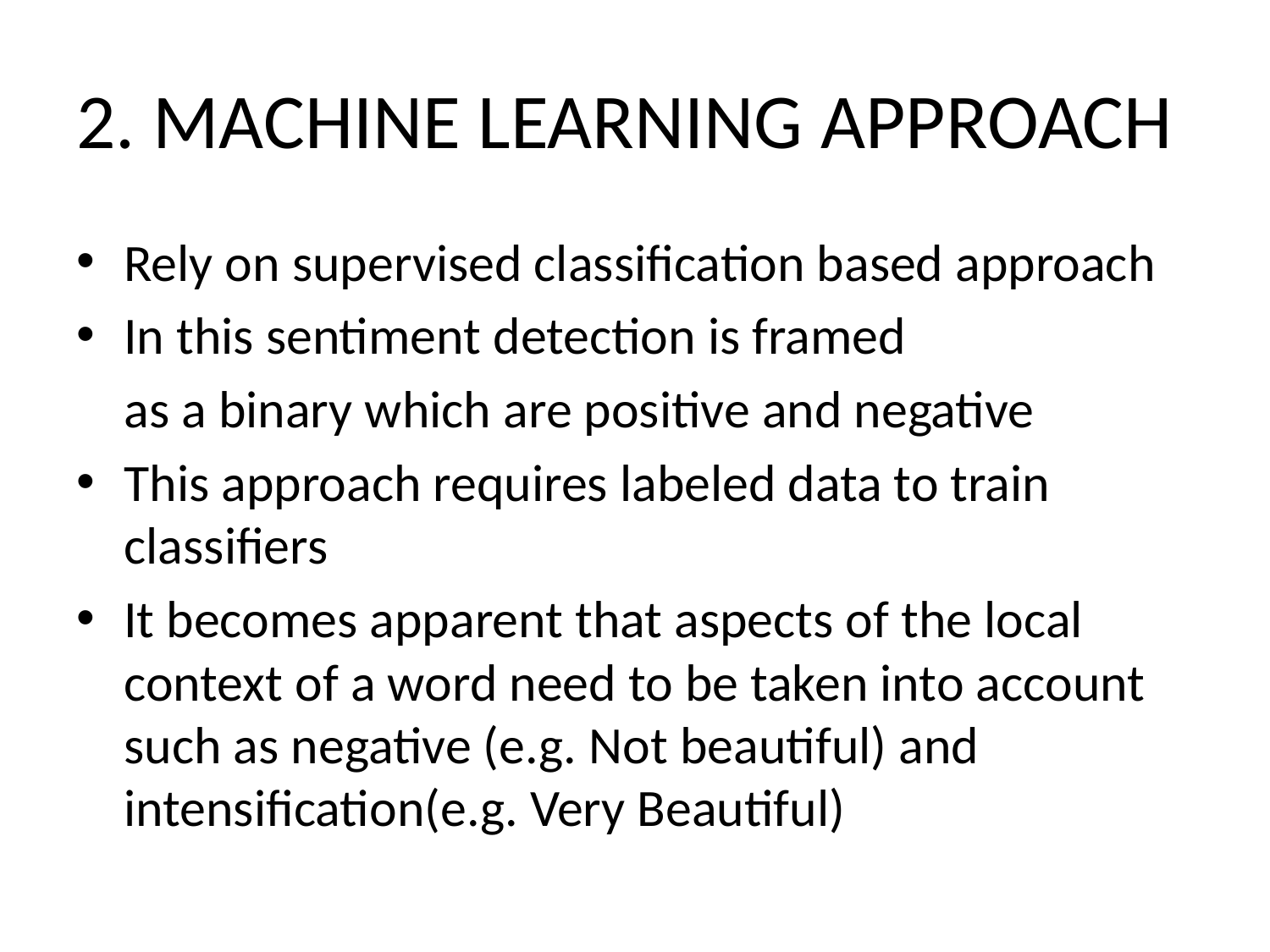

# 2. MACHINE LEARNING APPROACH
Rely on supervised classification based approach
In this sentiment detection is framed
	as a binary which are positive and negative
This approach requires labeled data to train classifiers
It becomes apparent that aspects of the local context of a word need to be taken into account such as negative (e.g. Not beautiful) and intensification(e.g. Very Beautiful)